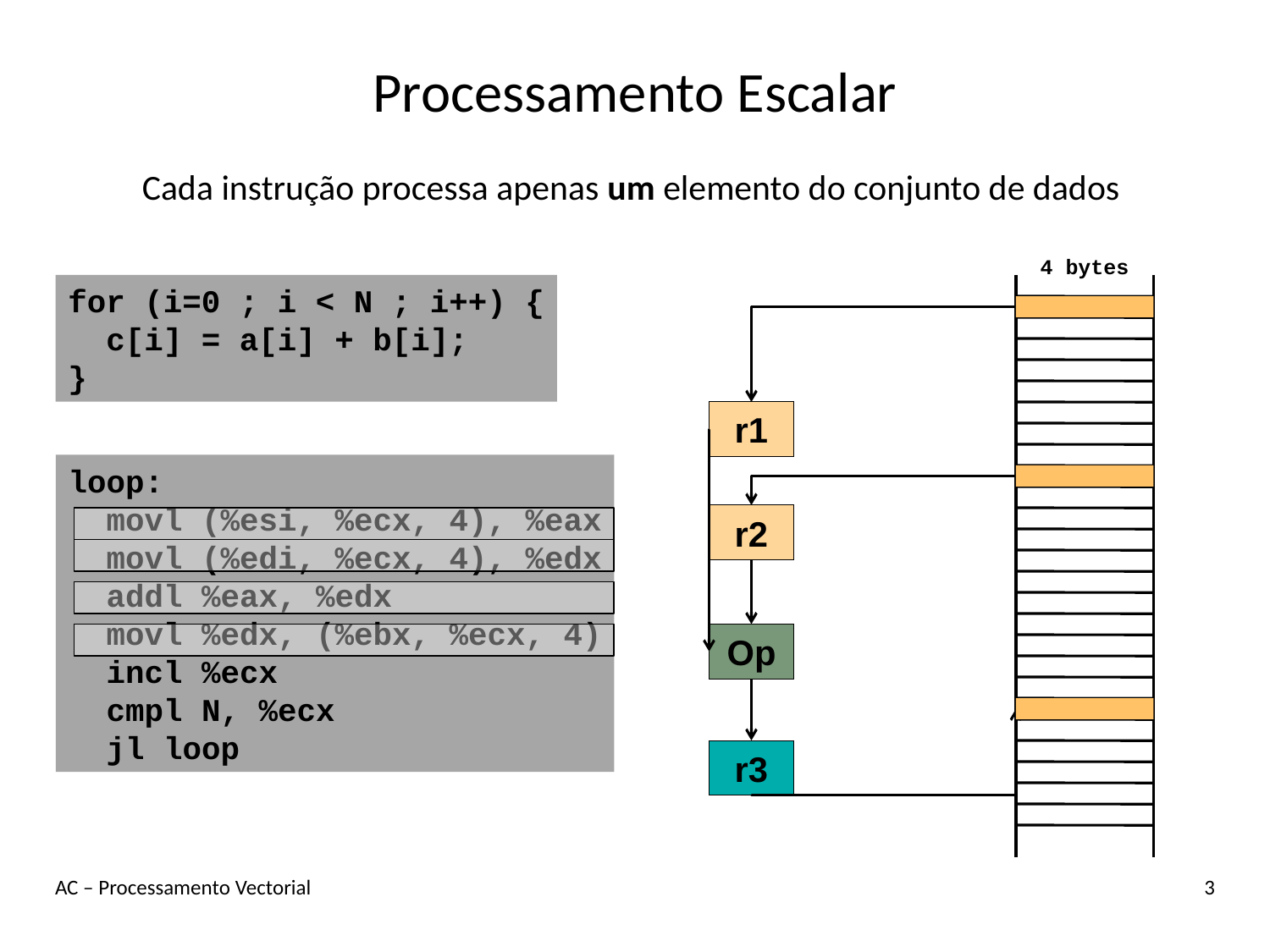

# Processamento Escalar
Cada instrução processa apenas um elemento do conjunto de dados
4 bytes
for (i=0 ; i < N ; i++) {
  c[i] = a[i] + b[i];
}

r1
loop:
  movl (%esi, %ecx, 4), %eax
  movl (%edi, %ecx, 4), %edx
  addl %eax, %edx
  movl %edx, (%ebx, %ecx, 4)
  incl %ecx
  cmpl N, %ecx
  jl loop

r2

Op

r3
AC – Processamento Vectorial
3